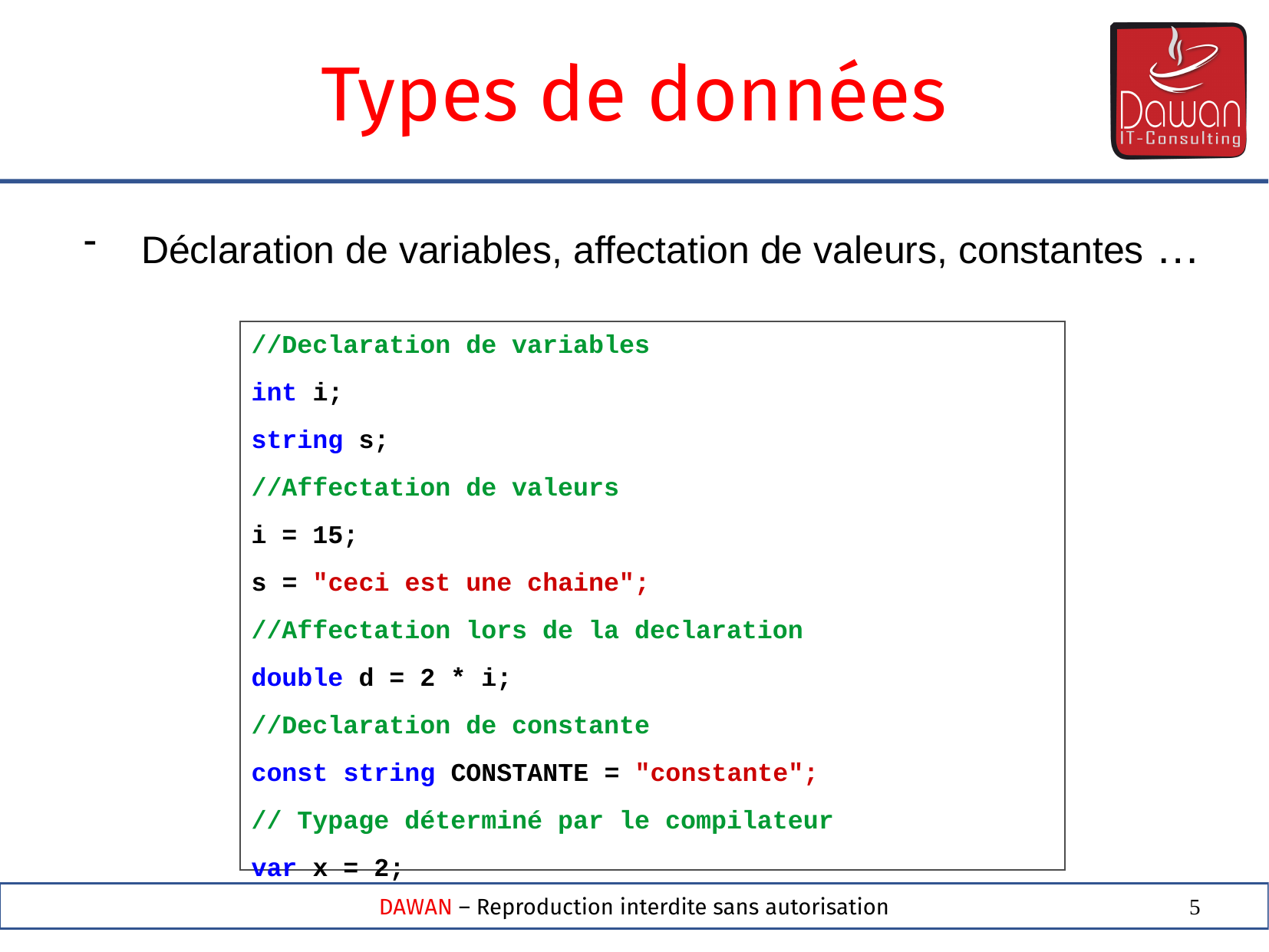

Types de données
Déclaration de variables, affectation de valeurs, constantes …

//Declaration de variables
int i;
string s;
//Affectation de valeurs
i = 15;
s = "ceci est une chaine";
//Affectation lors de la declaration
double d = 2 * i;
//Declaration de constante
const string CONSTANTE = "constante";
// Typage déterminé par le compilateur
var x = 2;
5